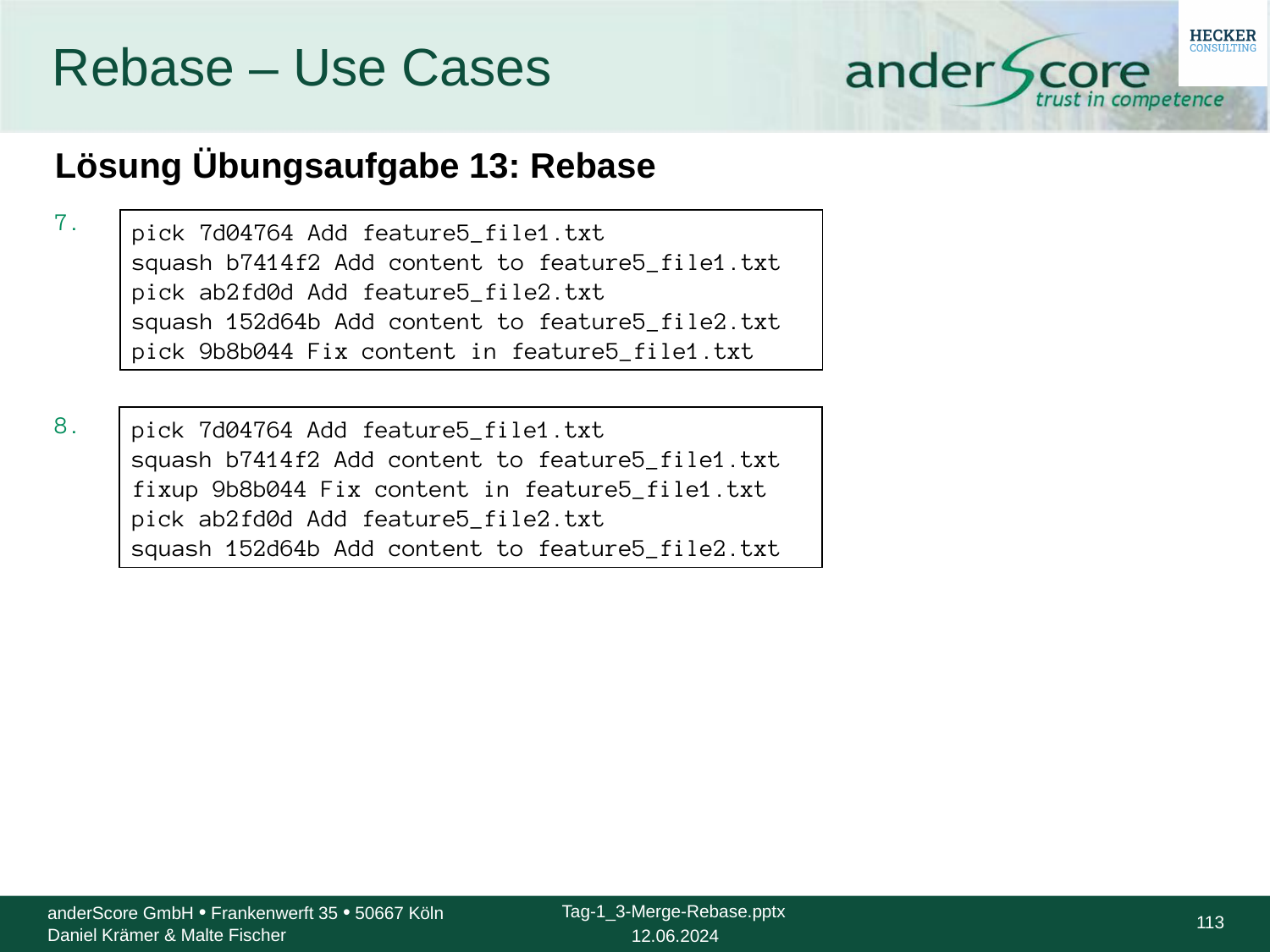

# Rebase – Use Cases
Lösung Übungsaufgabe 13: Rebase

pick 7d04764 Add feature5_file1.txt
squash b7414f2 Add content to feature5_file1.txt
pick ab2fd0d Add feature5_file2.txt
squash 152d64b Add content to feature5_file2.txt
pick 9b8b044 Fix content in feature5_file1.txt
pick 7d04764 Add feature5_file1.txt
squash b7414f2 Add content to feature5_file1.txt
fixup 9b8b044 Fix content in feature5_file1.txt
pick ab2fd0d Add feature5_file2.txt
squash 152d64b Add content to feature5_file2.txt